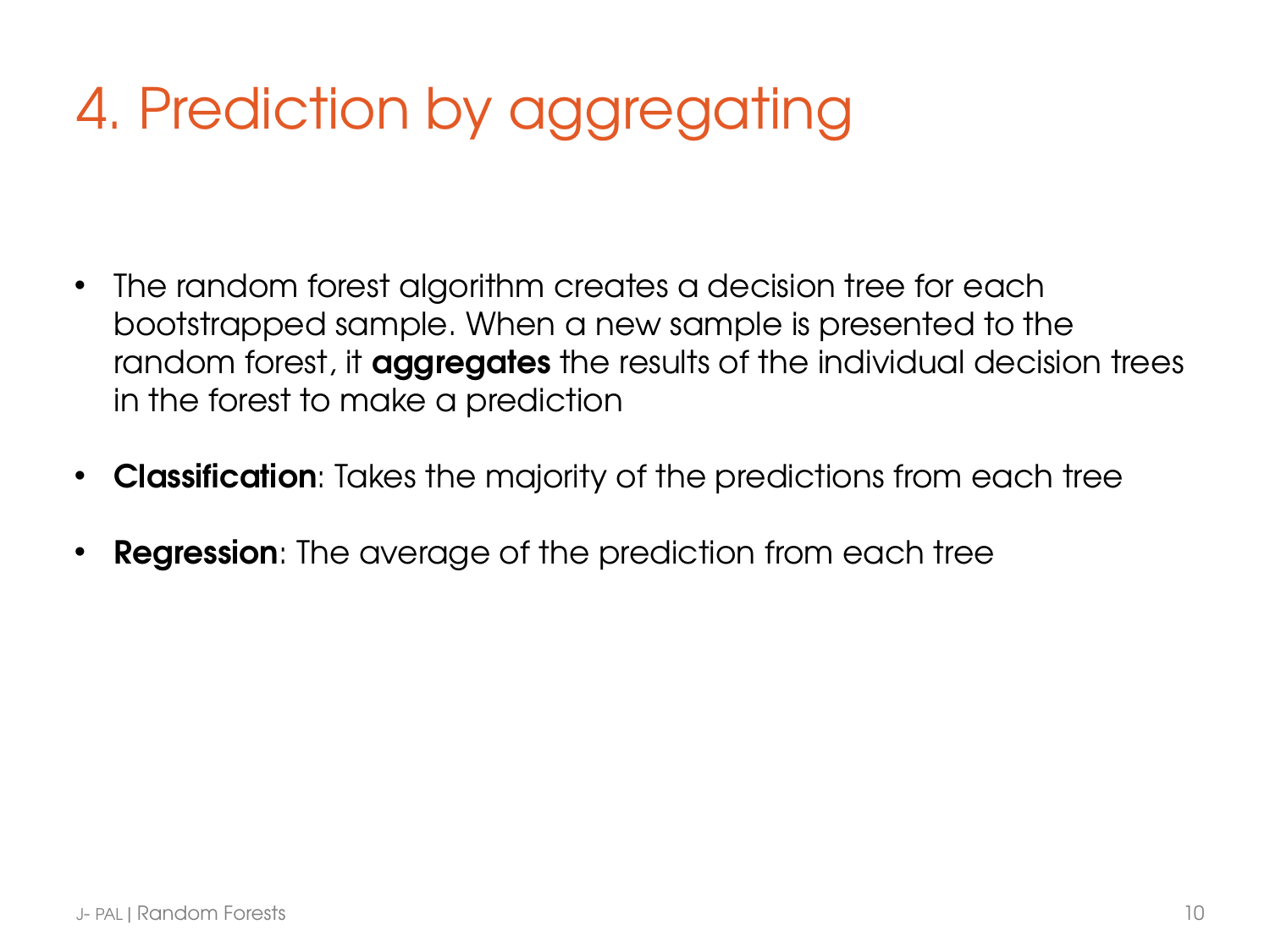

# 4. Prediction by aggregating
The random forest algorithm creates a decision tree for each bootstrapped sample. When a new sample is presented to the random forest, it aggregates the results of the individual decision trees in the forest to make a prediction

Classification: Takes the majority of the predictions from each tree

Regression: The average of the prediction from each tree
J- PAL | Random Forests
10